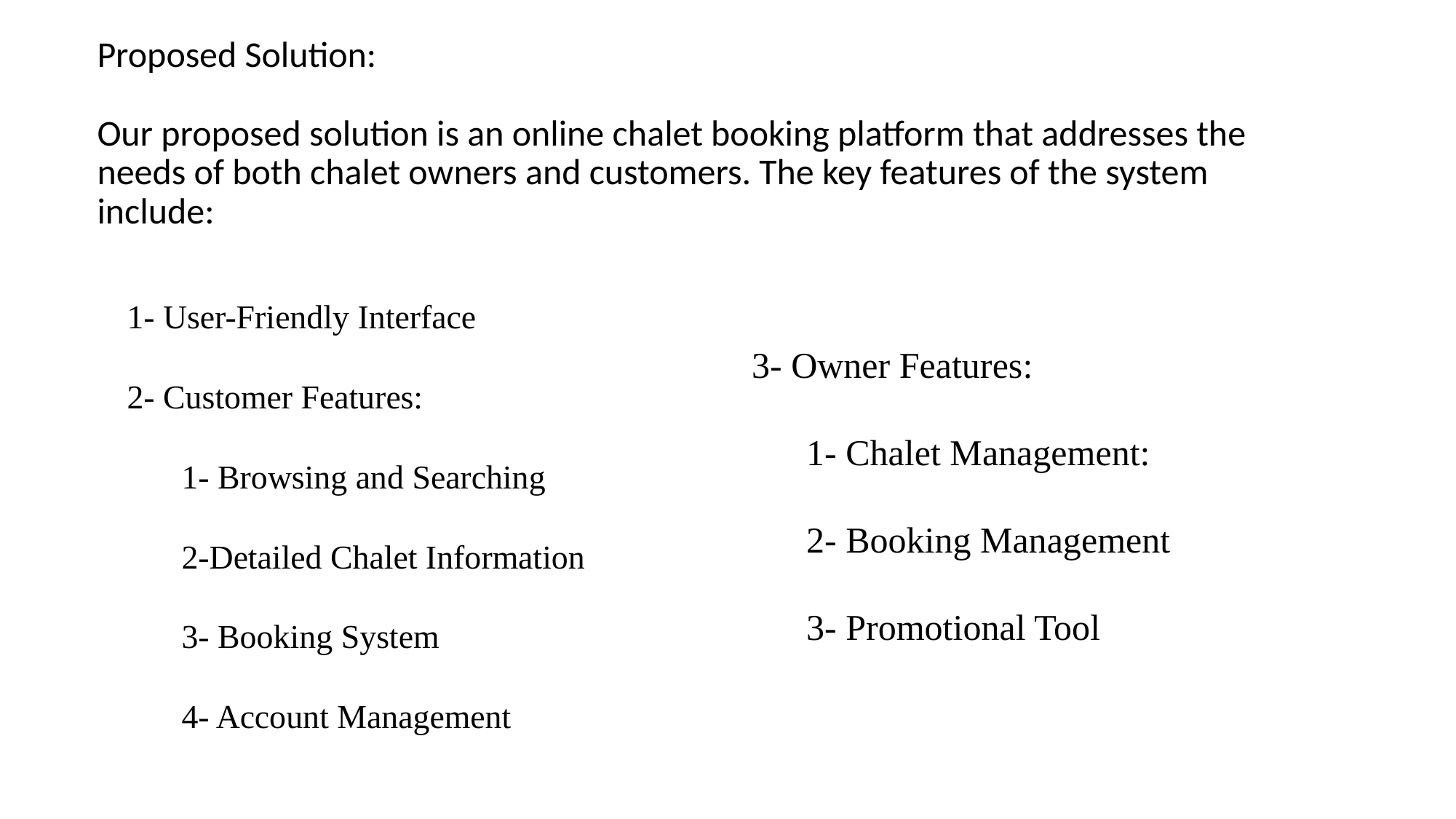

# Proposed Solution: Our proposed solution is an online chalet booking platform that addresses the needs of both chalet owners and customers. The key features of the system include:
1- User-Friendly Interface

2- Customer Features:

1- Browsing and Searching

2-Detailed Chalet Information

3- Booking System

4- Account Management

3- Owner Features:

1- Chalet Management:

2- Booking Management

3- Promotional Tool